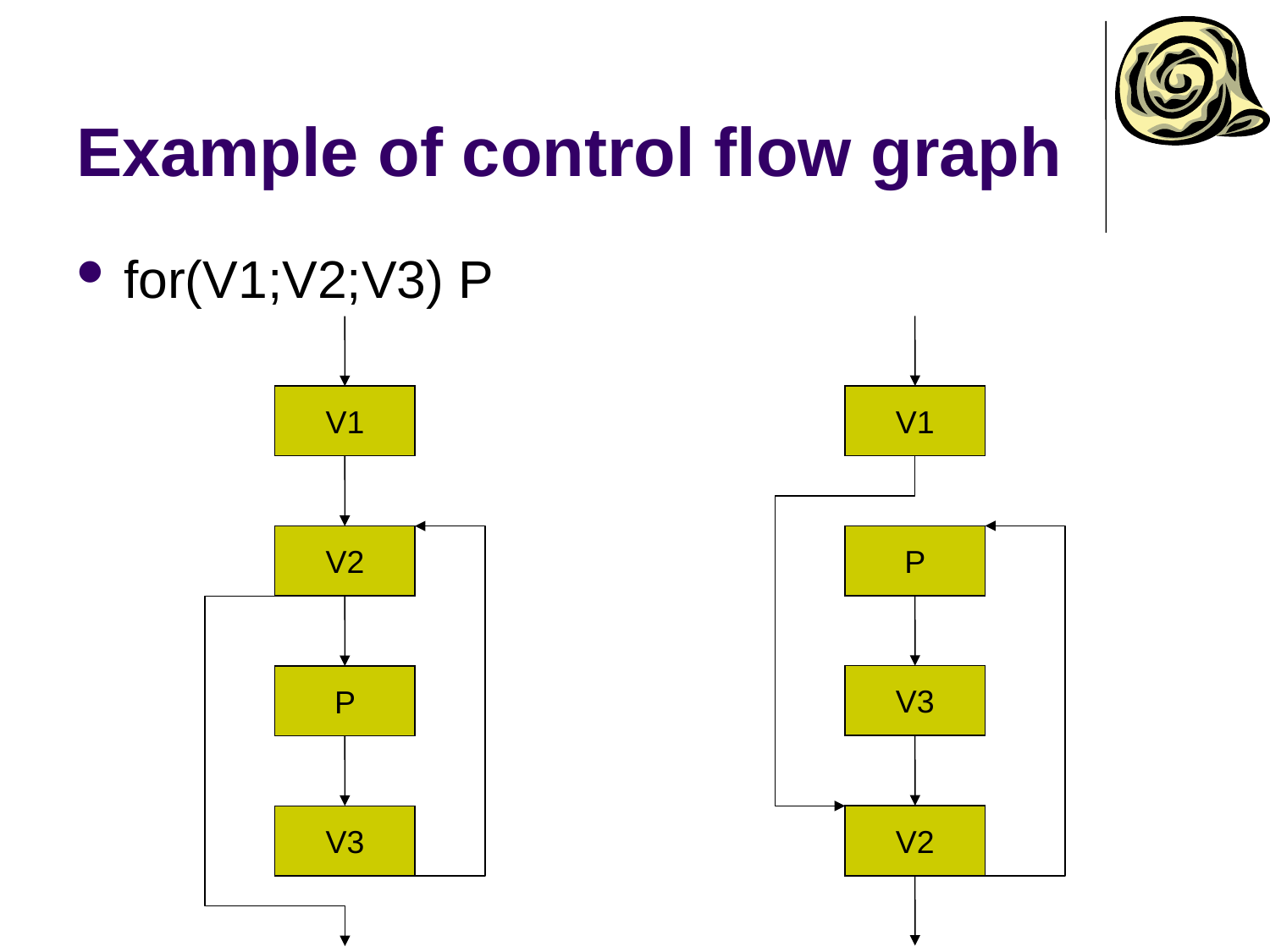

# Example of control flow graph
for(V1;V2;V3) P

V1

P

V3

V2

V1

V2

P

V3